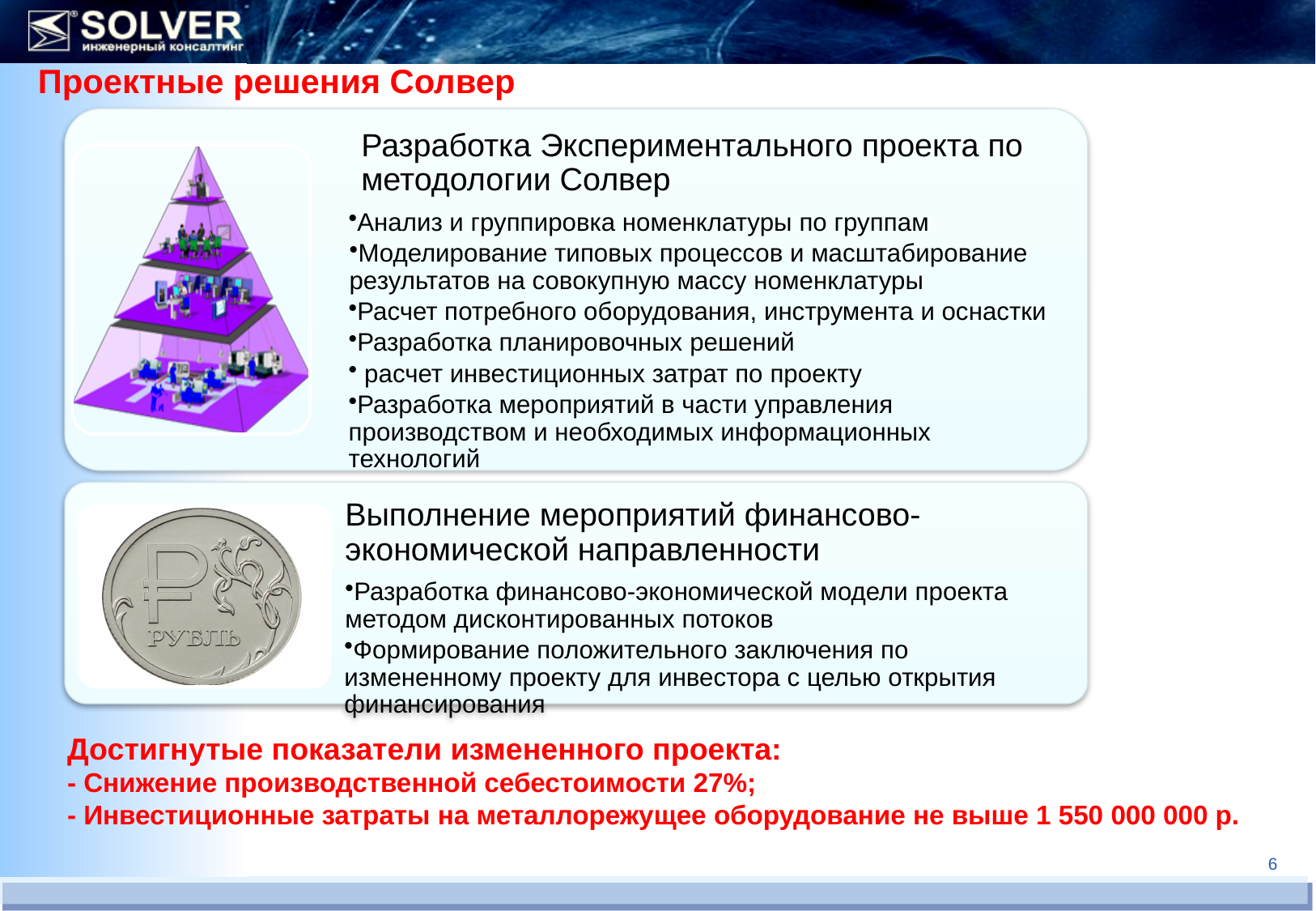

Проектные решения Солвер

Разработка Экспериментального проекта по методологии Солвер
Анализ и группировка номенклатуры по группам
Моделирование типовых процессов и масштабирование результатов на совокупную массу номенклатуры
Расчет потребного оборудования, инструмента и оснастки
Разработка планировочных решений
 расчет инвестиционных затрат по проекту
Разработка мероприятий в части управления производством и необходимых информационных технологий
Выполнение мероприятий финансово-экономической направленности
Разработка финансово-экономической модели проекта методом дисконтированных потоков
Формирование положительного заключения по измененному проекту для инвестора с целью открытия финансирования
Достигнутые показатели измененного проекта:
- Снижение производственной себестоимости 27%;
- Инвестиционные затраты на металлорежущее оборудование не выше 1 550 000 000 р.
6